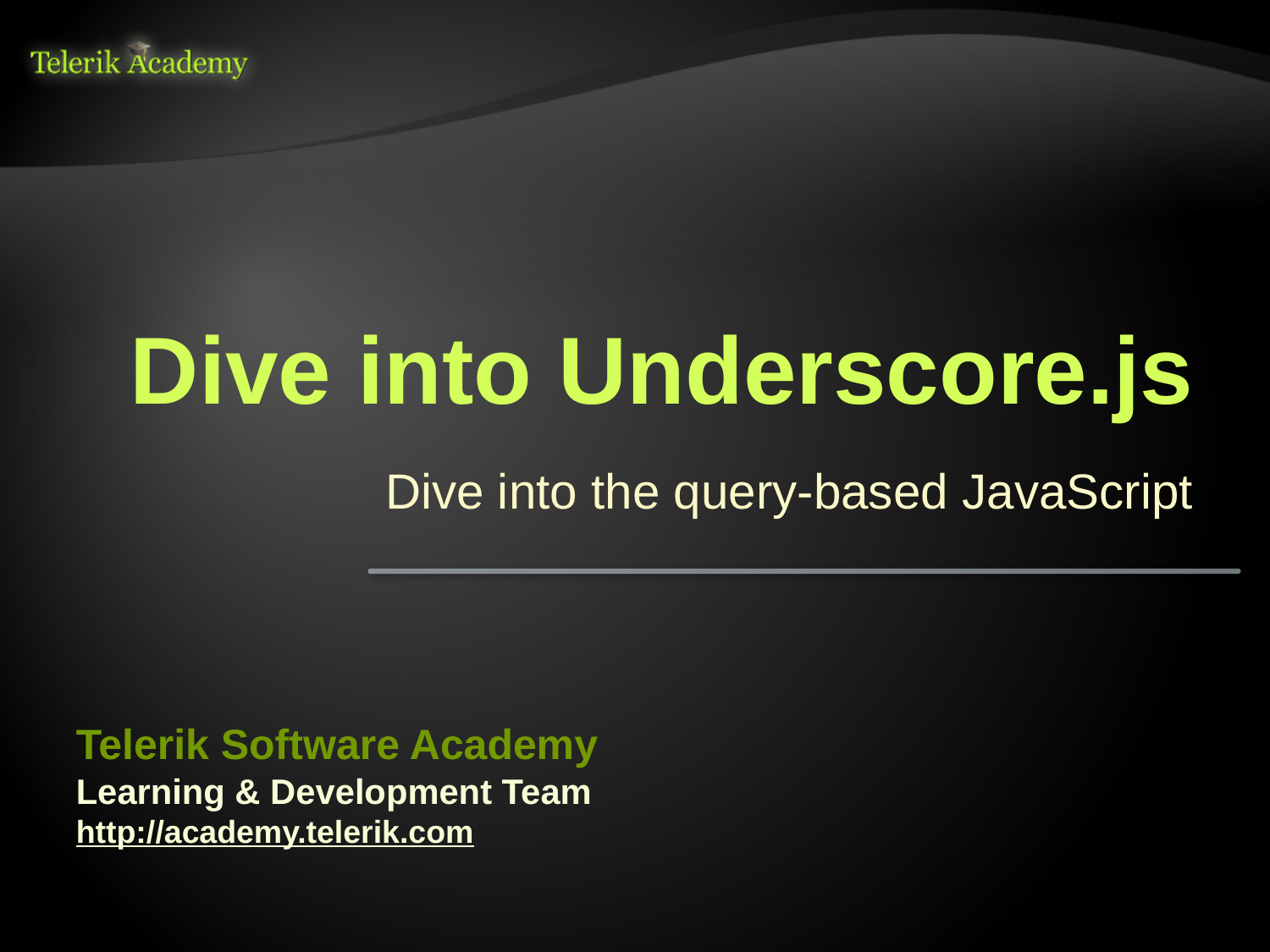

# Dive into Underscore.js
Dive into the query-based JavaScript
Telerik Software Academy
Learning & Development Team
http://academy.telerik.com